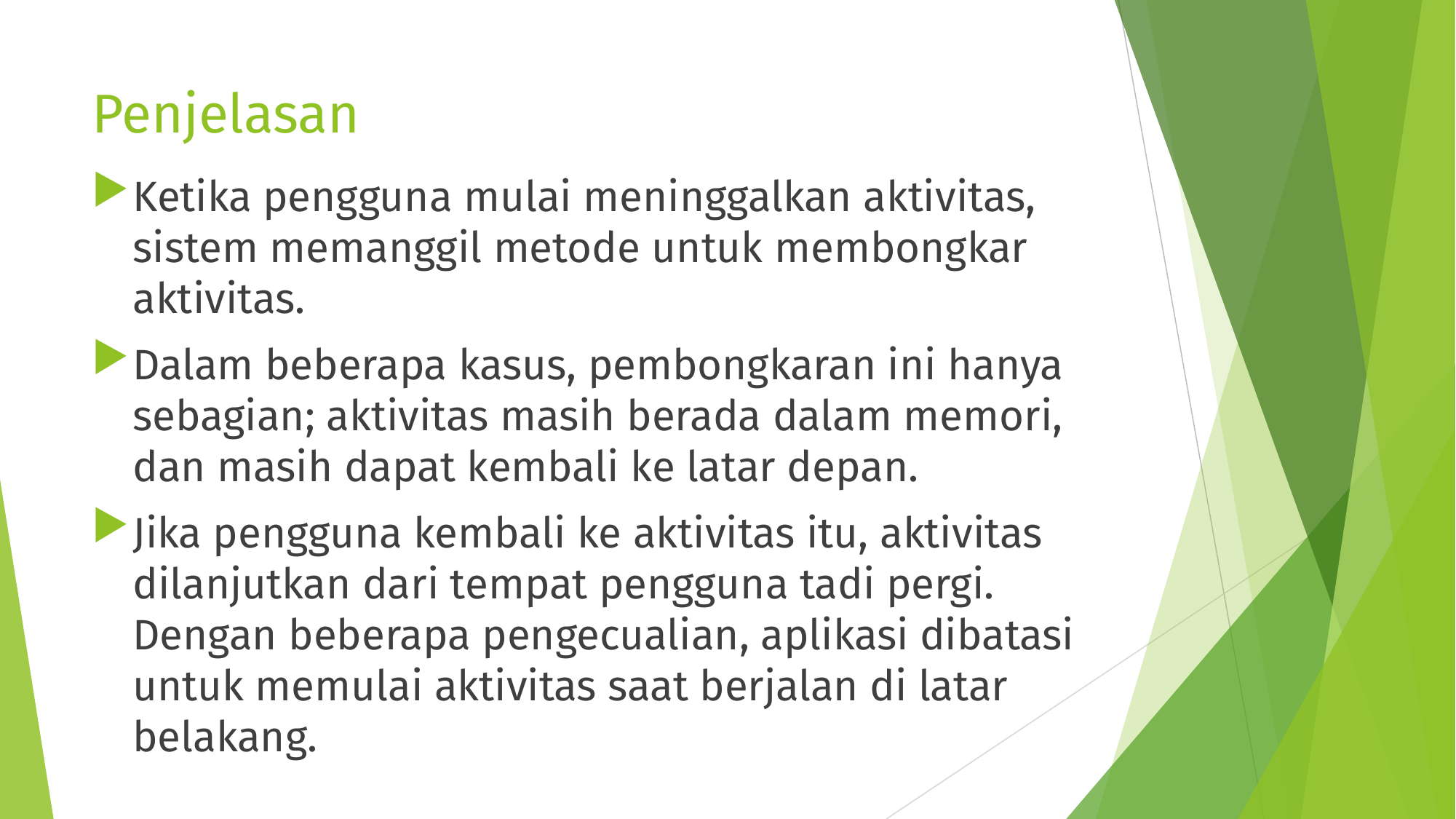

# Penjelasan
Ketika pengguna mulai meninggalkan aktivitas, sistem memanggil metode untuk membongkar aktivitas.
Dalam beberapa kasus, pembongkaran ini hanya sebagian; aktivitas masih berada dalam memori, dan masih dapat kembali ke latar depan.
Jika pengguna kembali ke aktivitas itu, aktivitas dilanjutkan dari tempat pengguna tadi pergi. Dengan beberapa pengecualian, aplikasi dibatasi untuk memulai aktivitas saat berjalan di latar belakang.